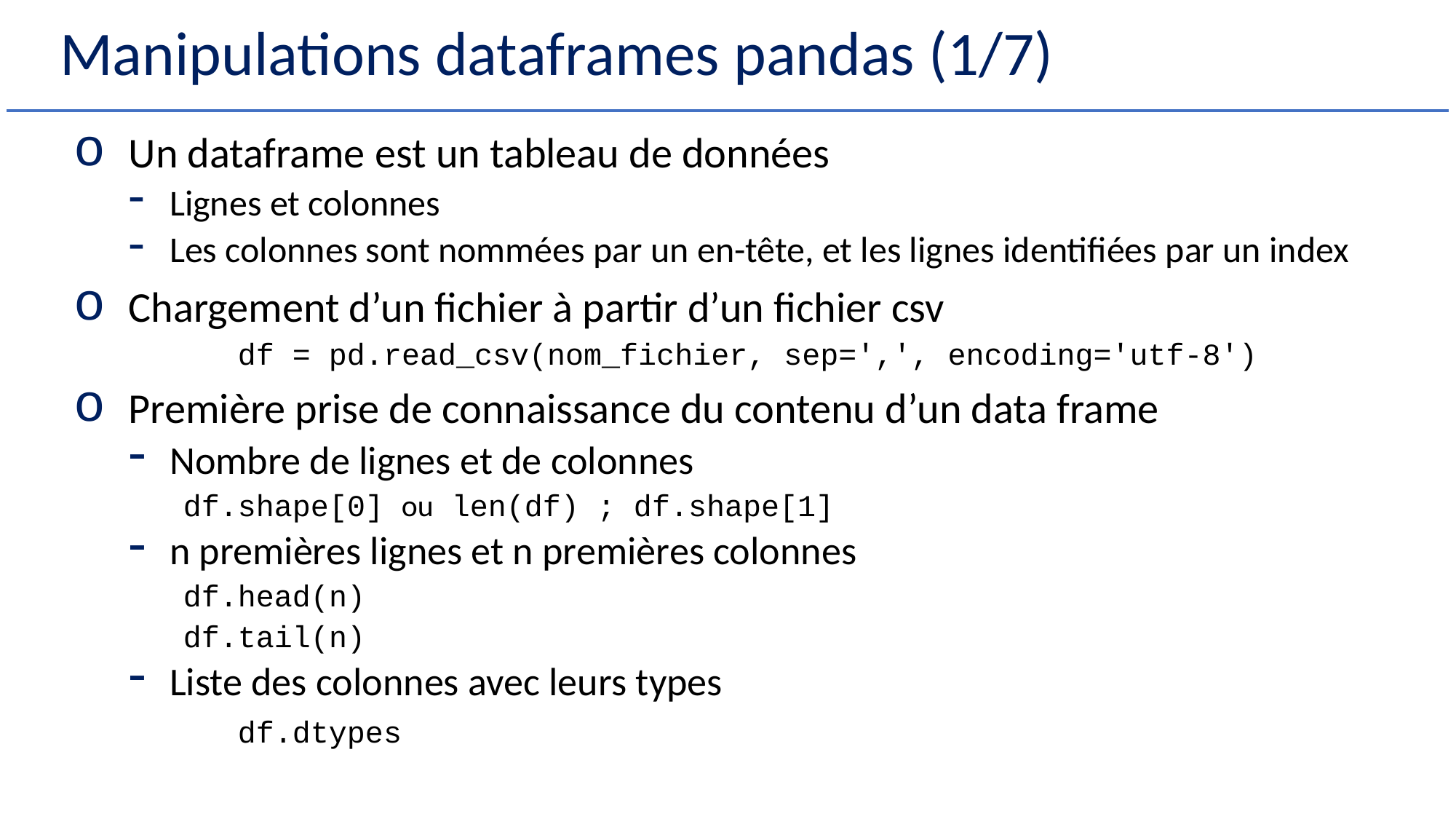

# Manipulations dataframes pandas (1/7)
Un dataframe est un tableau de données
Lignes et colonnes
Les colonnes sont nommées par un en-tête, et les lignes identifiées par un index
Chargement d’un fichier à partir d’un fichier csv
	df = pd.read_csv(nom_fichier, sep=',', encoding='utf-8')
Première prise de connaissance du contenu d’un data frame
Nombre de lignes et de colonnes
df.shape[0] ou len(df) ; df.shape[1]
n premières lignes et n premières colonnes
df.head(n)
df.tail(n)
Liste des colonnes avec leurs types
	df.dtypes